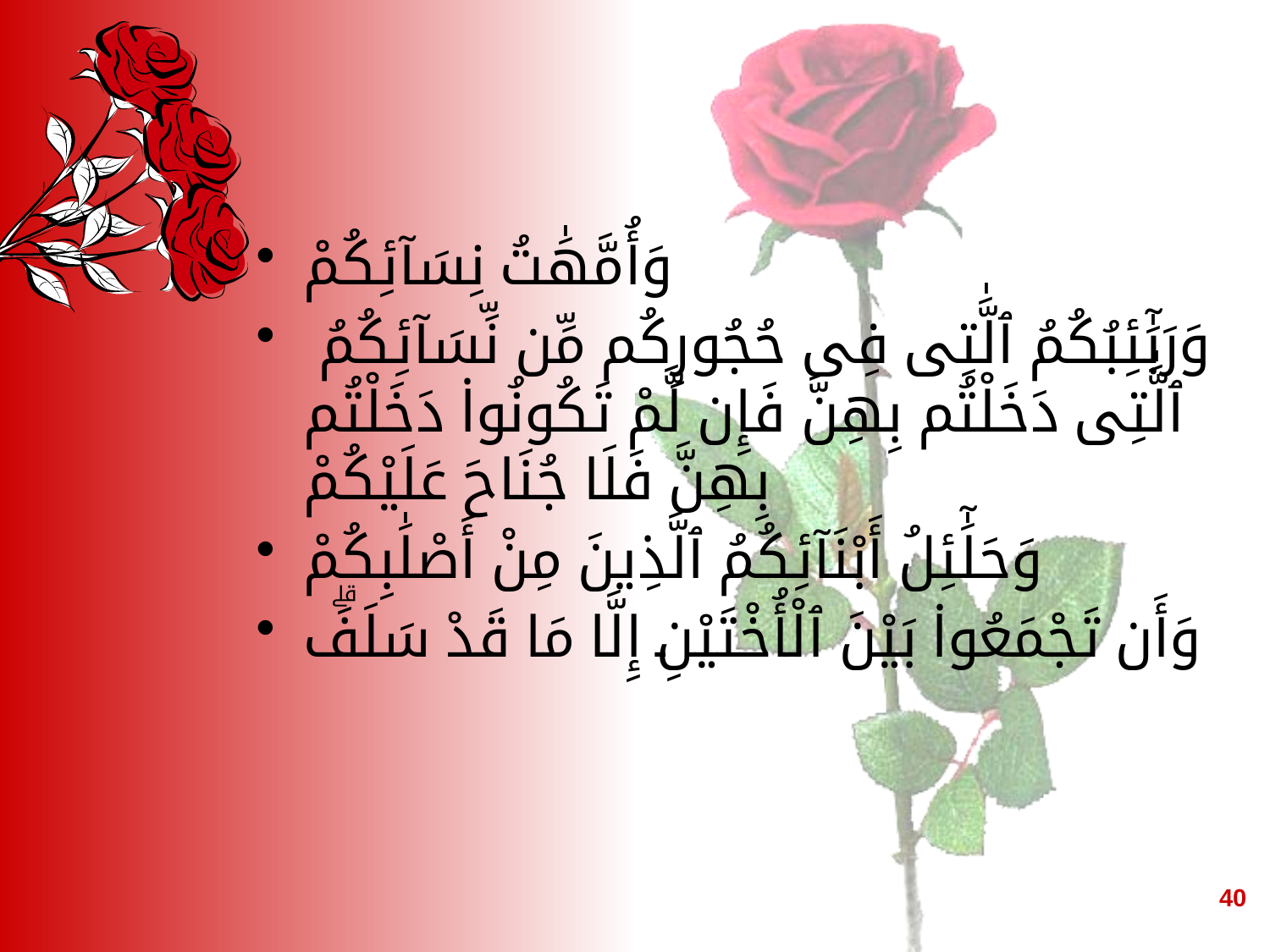

#
وَأُمَّهَٰتُ نِسَآئِكُمْ
 وَرَبَٰٓئِبُكُمُ ٱلَّٰتِى فِى حُجُورِكُم مِّن نِّسَآئِكُمُ ٱلَّٰتِى دَخَلْتُم بِهِنَّ فَإِن لَّمْ تَكُونُوا۟ دَخَلْتُم بِهِنَّ فَلَا جُنَاحَ عَلَيْكُمْ
وَحَلَٰٓئِلُ أَبْنَآئِكُمُ ٱلَّذِينَ مِنْ أَصْلَٰبِكُمْ
وَأَن تَجْمَعُوا۟ بَيْنَ ٱلْأُخْتَيْنِ إِلَّا مَا قَدْ سَلَفَۗ

40